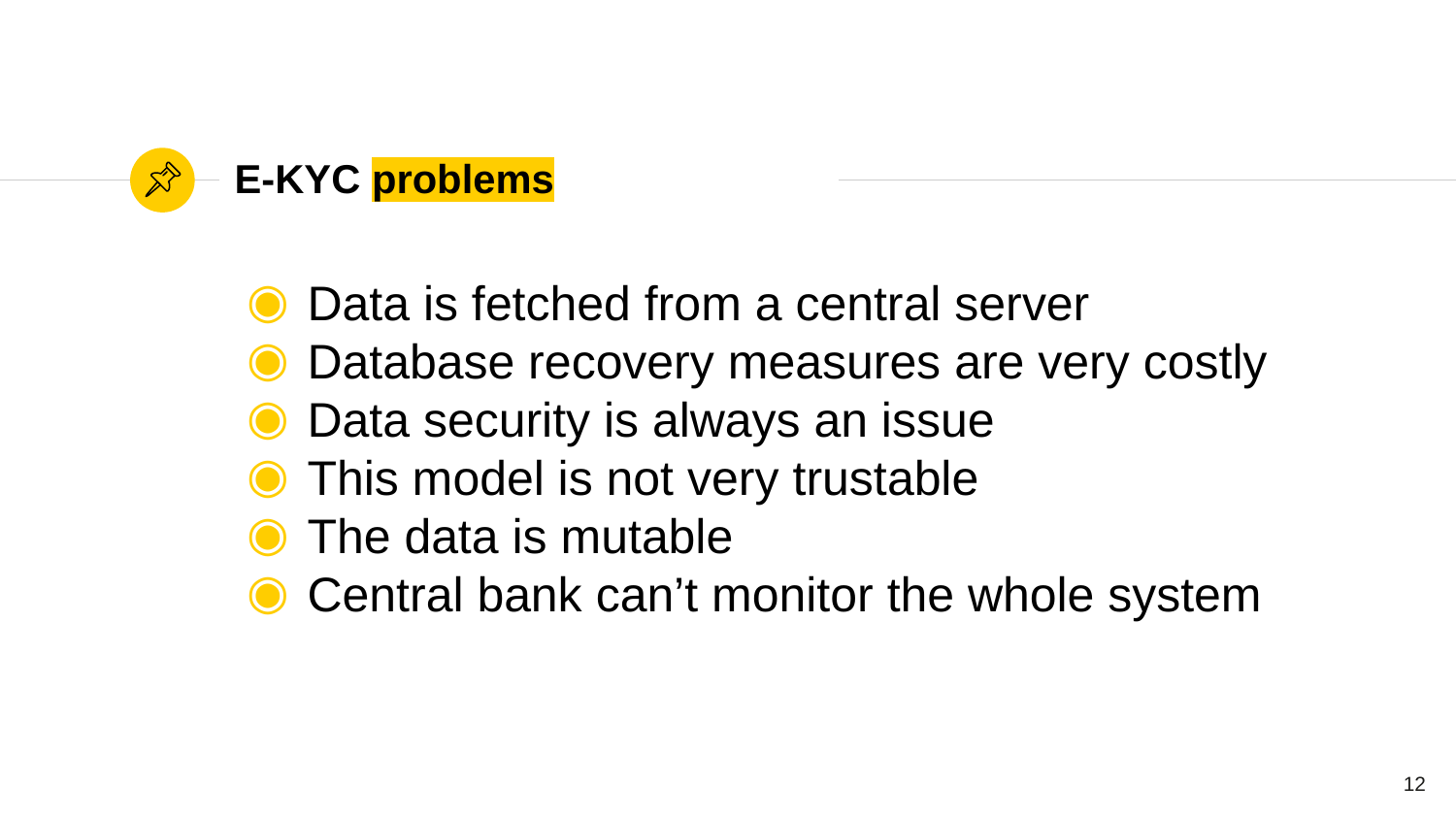

# E-KYC problems

Data is fetched from a central server
Database recovery measures are very costly
Data security is always an issue
This model is not very trustable
The data is mutable
Central bank can’t monitor the whole system

12